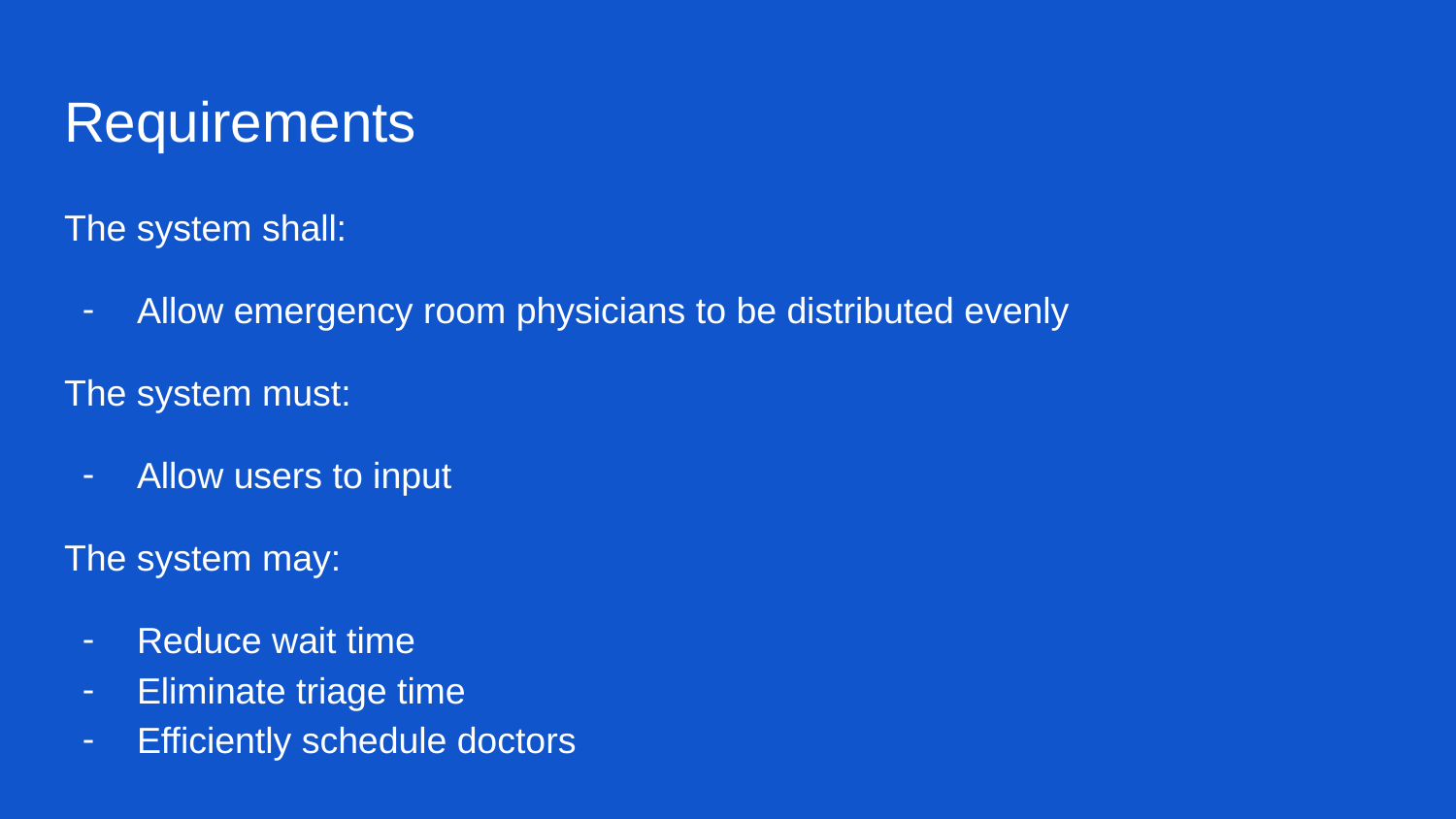

# Requirements
The system shall:
Allow emergency room physicians to be distributed evenly
The system must:
Allow users to input
The system may:
Reduce wait time
Eliminate triage time
Efficiently schedule doctors